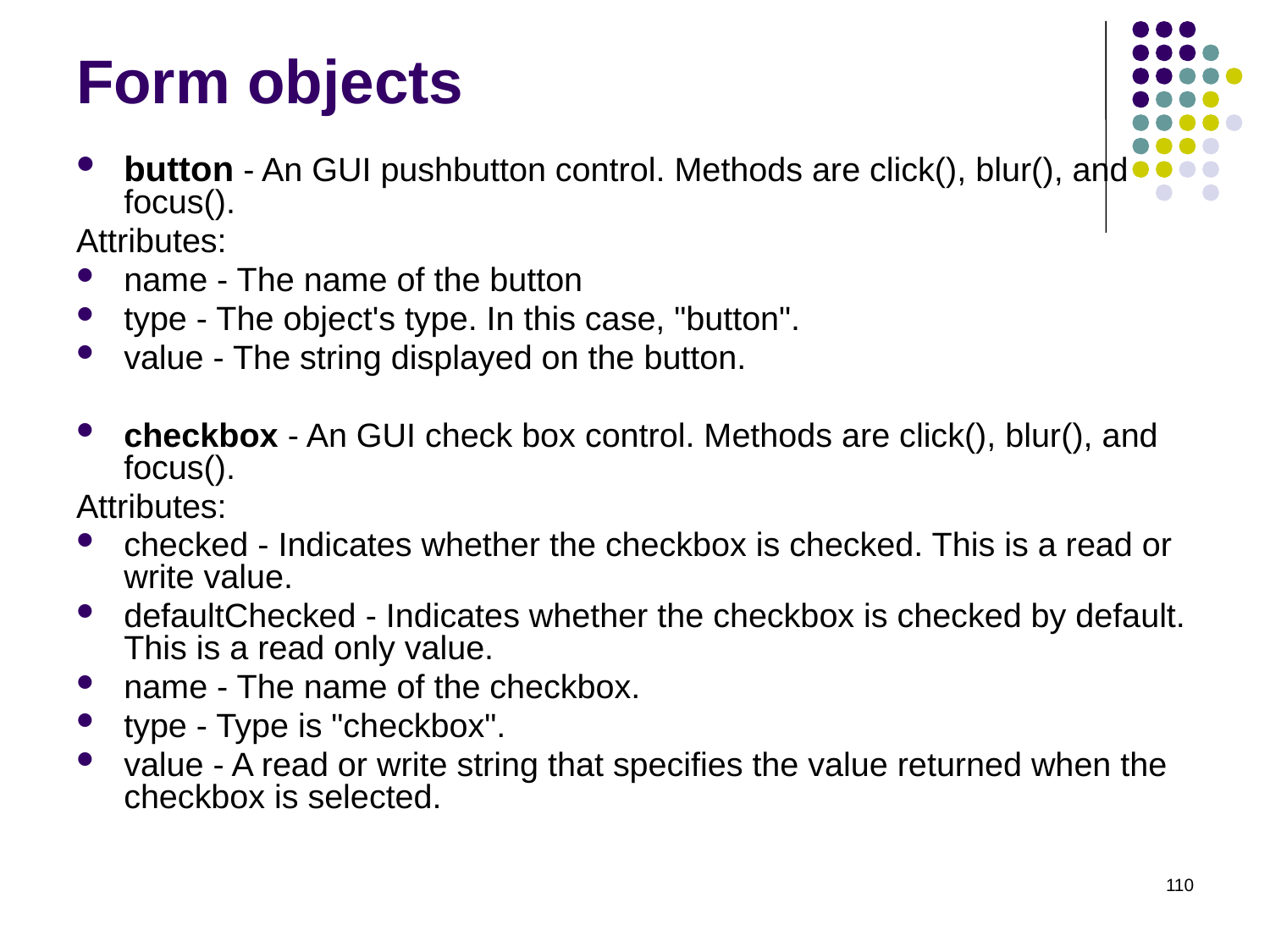

# Form objects
button - An GUI pushbutton control. Methods are click(), blur(), and focus().
Attributes:
name - The name of the button
type - The object's type. In this case, "button".
value - The string displayed on the button.

checkbox - An GUI check box control. Methods are click(), blur(), and focus().
Attributes:
checked - Indicates whether the checkbox is checked. This is a read or write value.
defaultChecked - Indicates whether the checkbox is checked by default. This is a read only value.
name - The name of the checkbox.
type - Type is "checkbox".
value - A read or write string that specifies the value returned when the checkbox is selected.

110